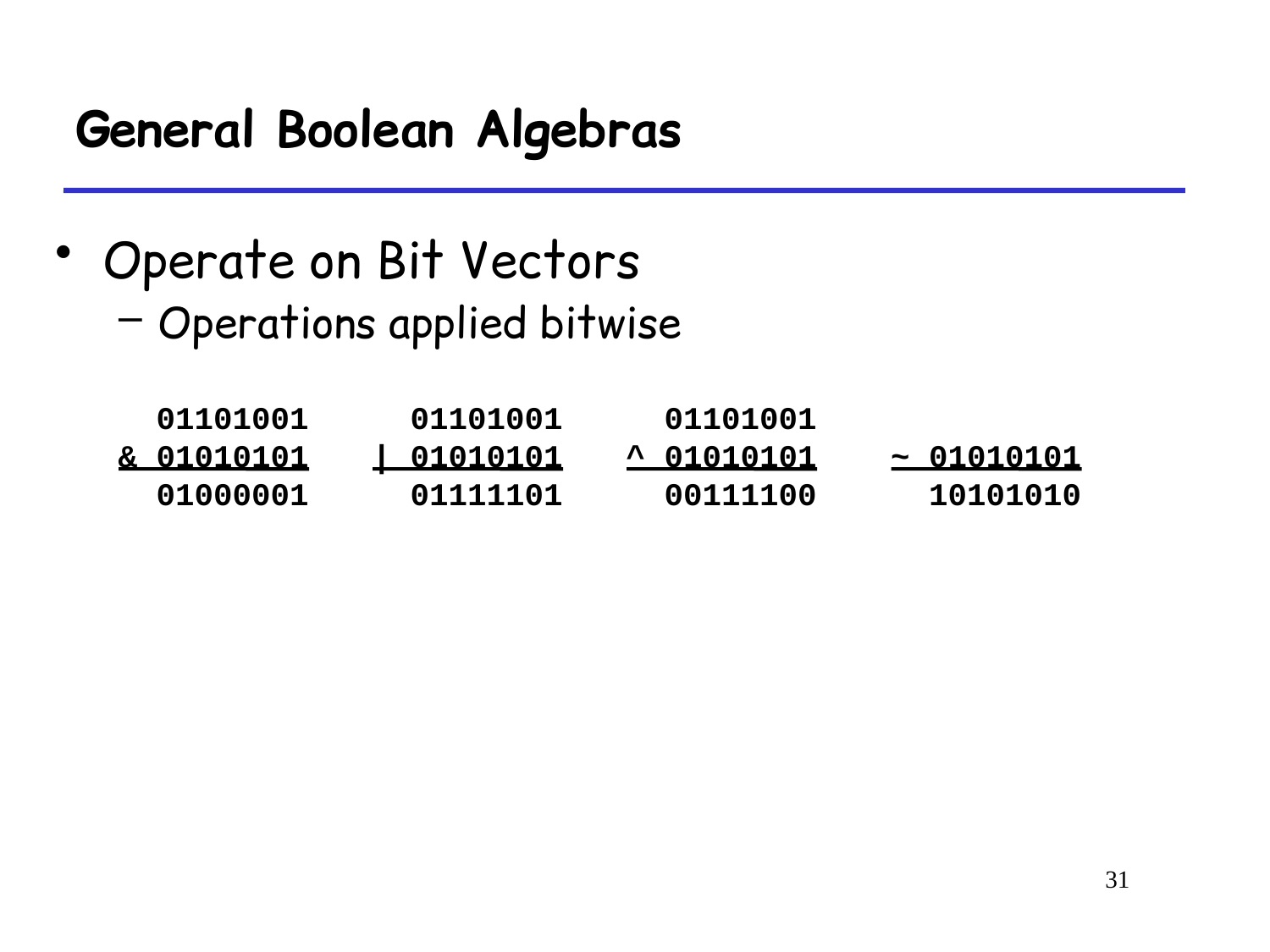

# General Boolean Algebras
Operate on Bit Vectors
Operations applied bitwise
  01101001
& 01010101
  01000001

  01101001
| 01010101
  01111101

  01101001
^ 01010101
  00111100

~ 01010101
  10101010

31